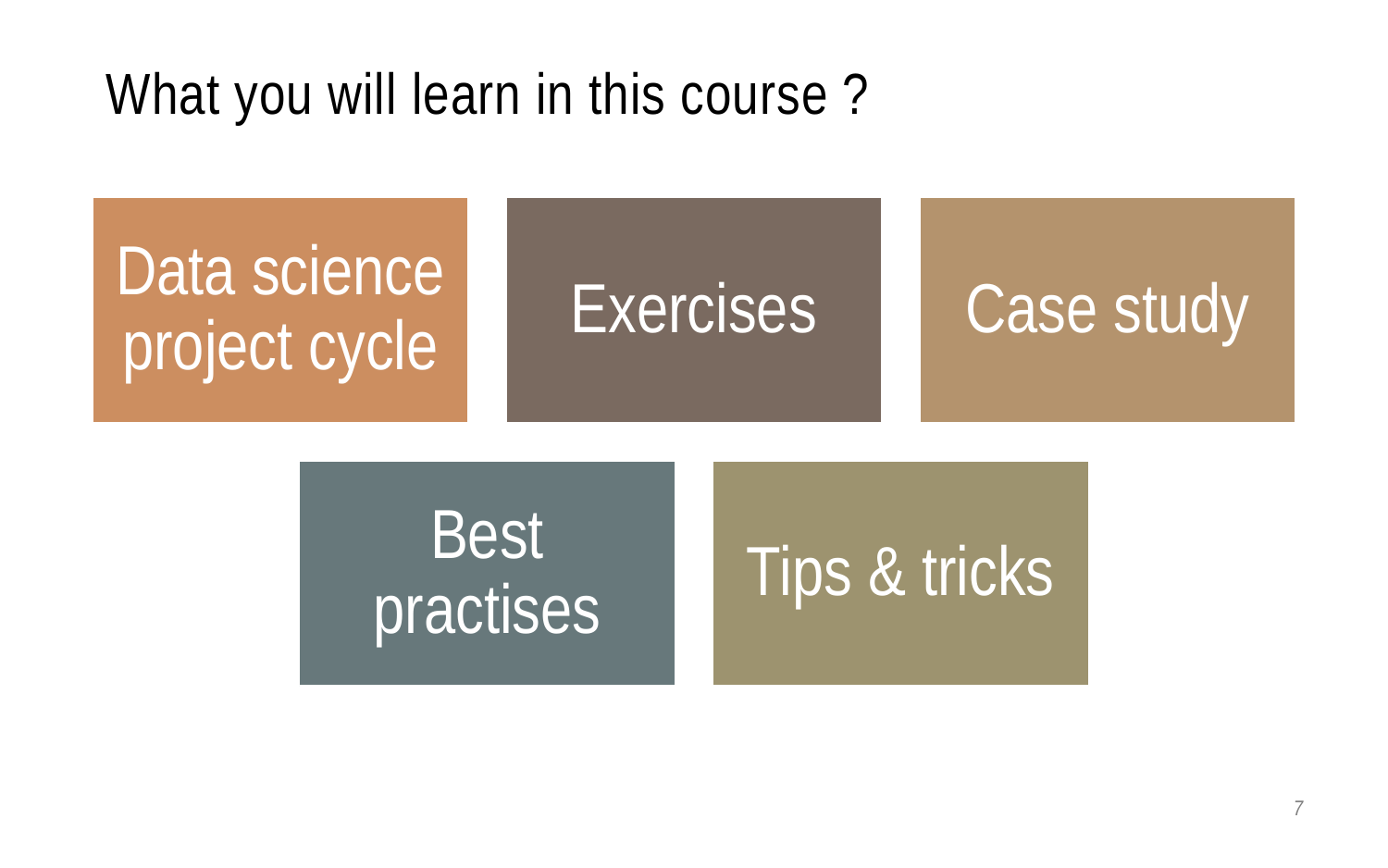

# What you will learn in this course ?
Data science project cycle
Exercises
Case study
Best practises
Tips & tricks